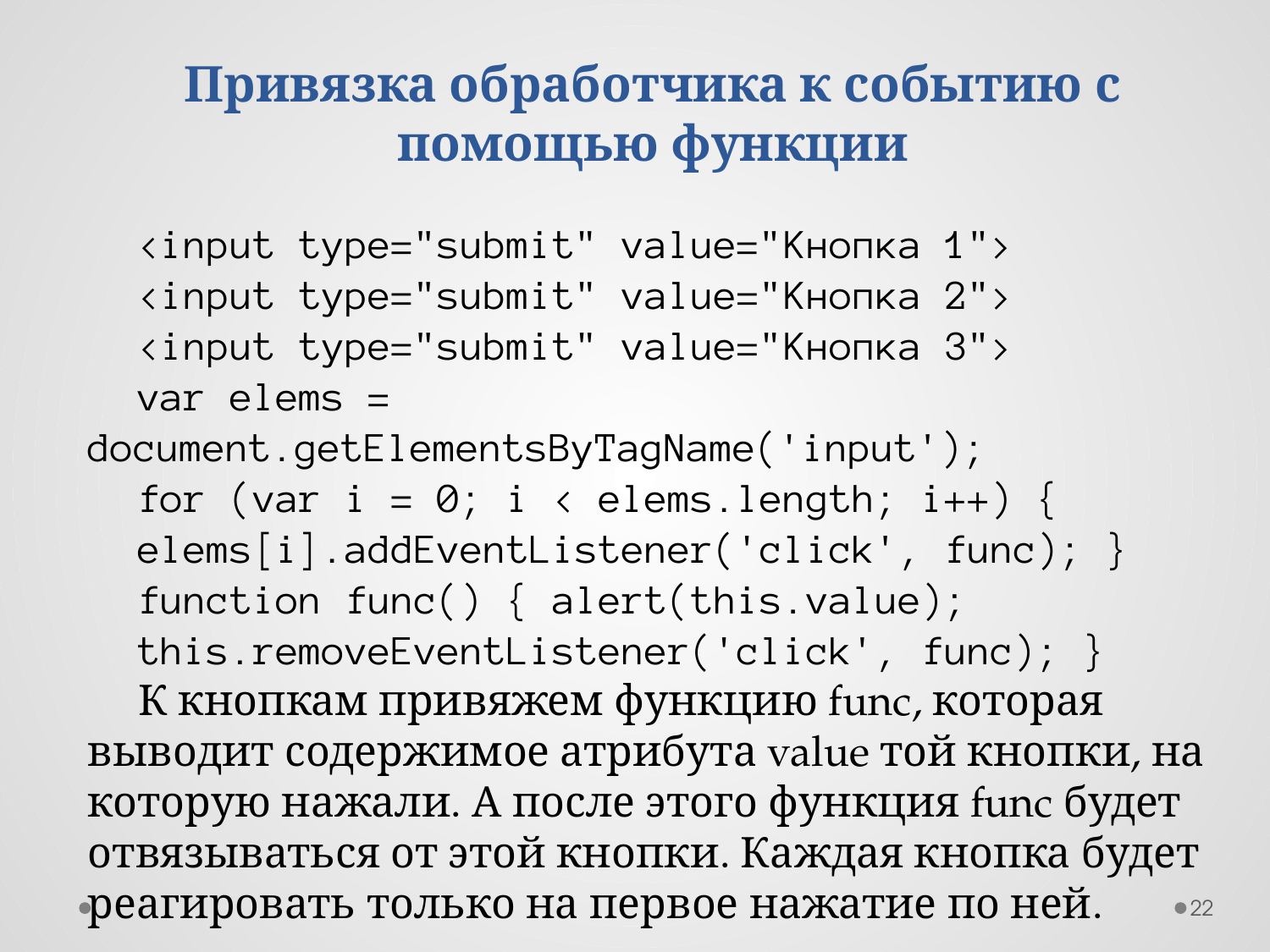

Привязка обработчика к событию с помощью функции
<input type="submit" value="Кнопка 1">
<input type="submit" value="Кнопка 2">
<input type="submit" value="Кнопка 3">
var elems = document.getElementsByTagName('input');
for (var i = 0; i < elems.length; i++) {
elems[i].addEventListener('click', func); }
function func() { alert(this.value);
this.removeEventListener('click', func); }
К кнопкам привяжем функцию func, которая выводит содержимое атрибута value той кнопки, на которую нажали. А после этого функция func будет отвязываться от этой кнопки. Каждая кнопка будет реагировать только на первое нажатие по ней.
22